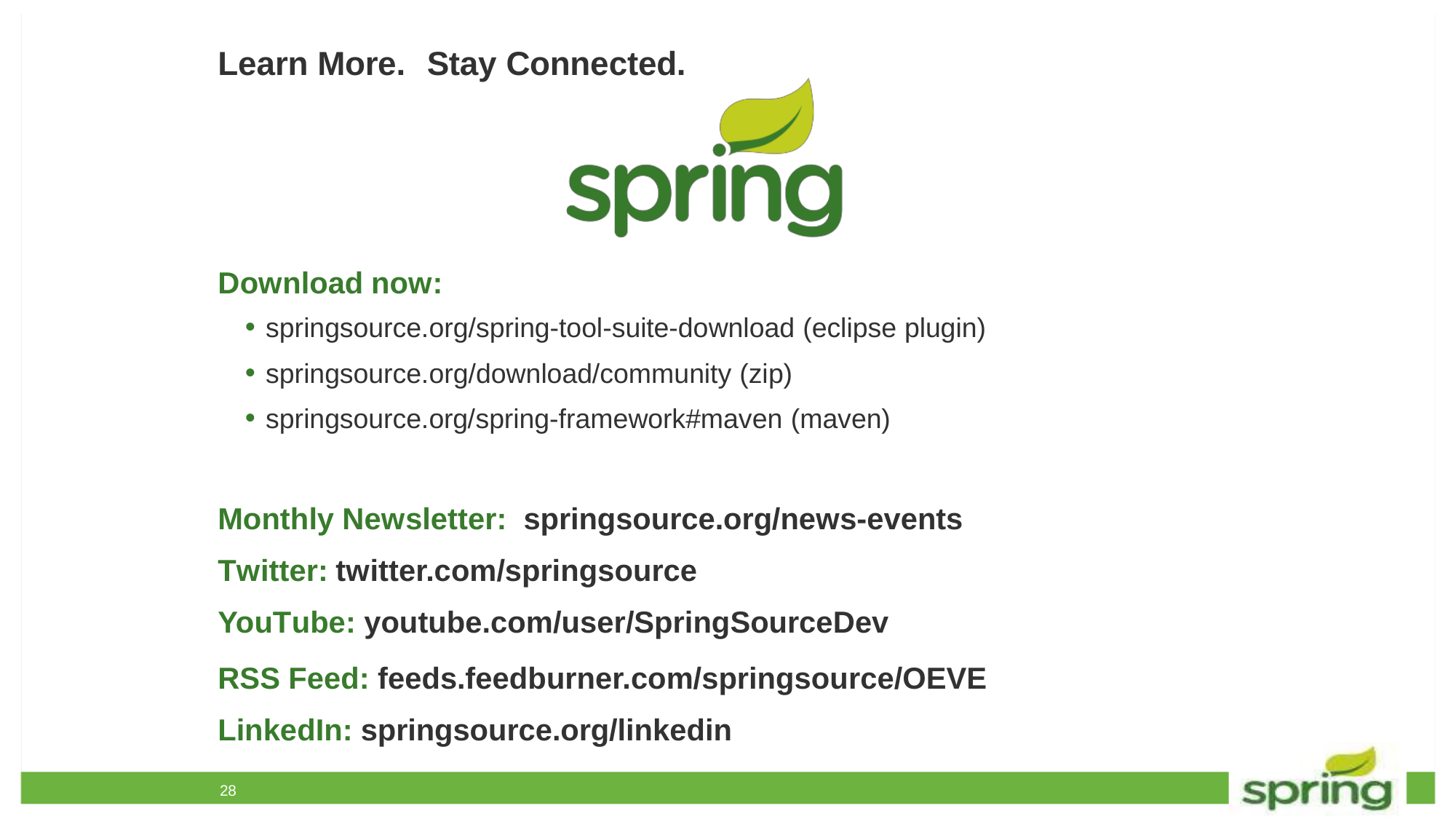

Learn More.	Stay Connected.

Download now:
springsource.org/spring-tool-suite-download (eclipse plugin)
springsource.org/download/community (zip)
springsource.org/spring-framework#maven (maven)

Monthly Newsletter:	springsource.org/news-events
Twitter: twitter.com/springsource
YouTube: youtube.com/user/SpringSourceDev
RSS Feed: feeds.feedburner.com/springsource/OEVE LinkedIn: springsource.org/linkedin
28